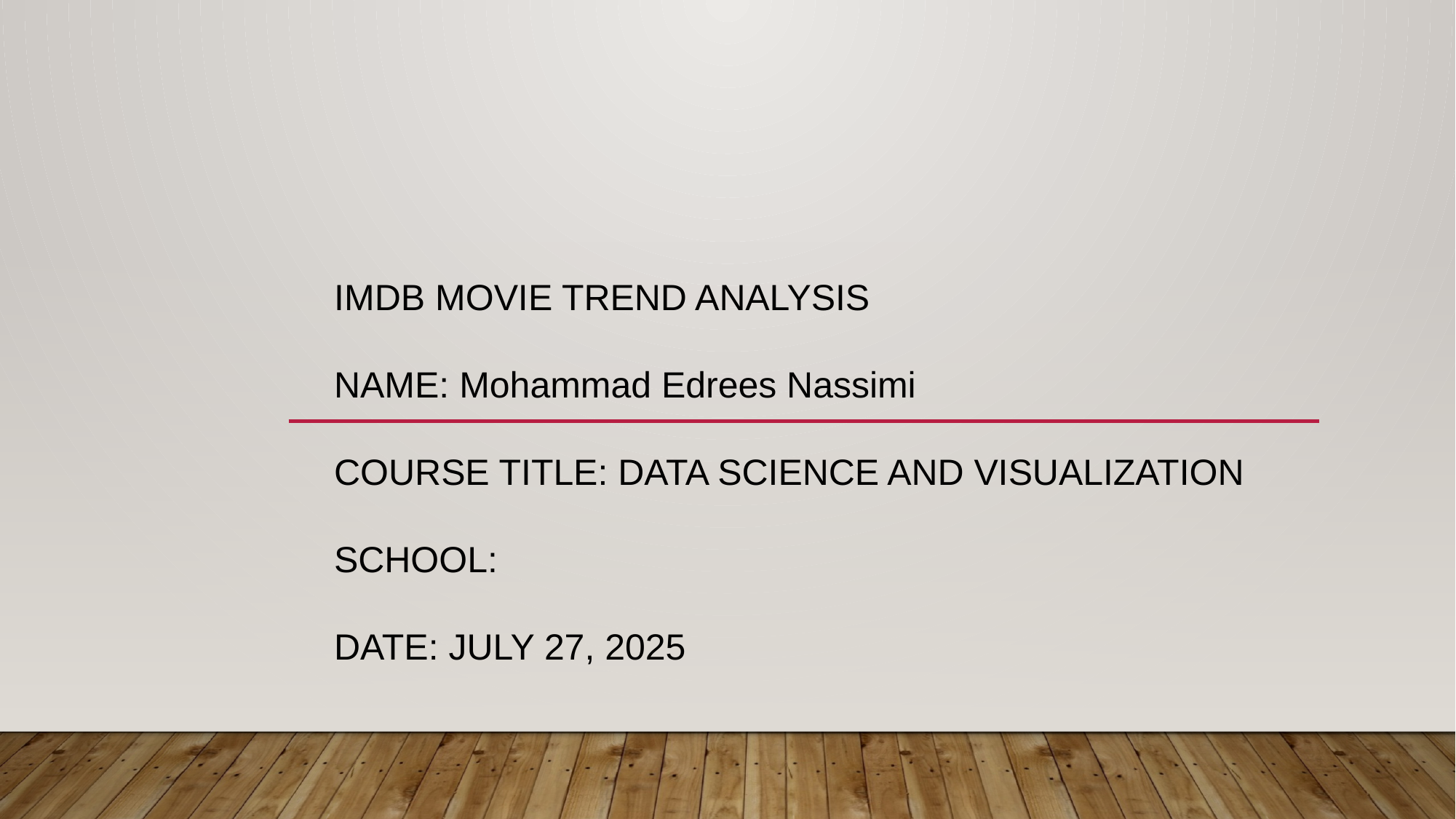

# IMDB MOVIE TREND ANALYSIS NAME: Mohammad Edrees Nassimi COURSE TITLE: DATA SCIENCE AND VISUALIZATION SCHOOL: DATE: JULY 27, 2025